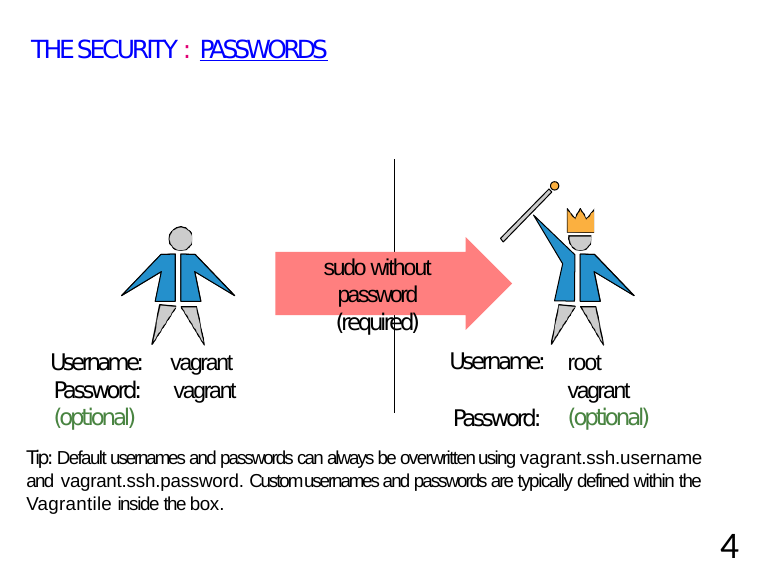

# THE SECURITY : PASSWORDS

sudo without password
(required)
Username:	vagrant
Password:	vagrant (optional)
Username:  Password:
root
vagrant (optional)
Tip: Default usernames and passwords can always be overwritten using vagrant.ssh.username and  vagrant.ssh.password. Custom usernames and passwords are typically defined within the  Vagrantile inside the box.
43